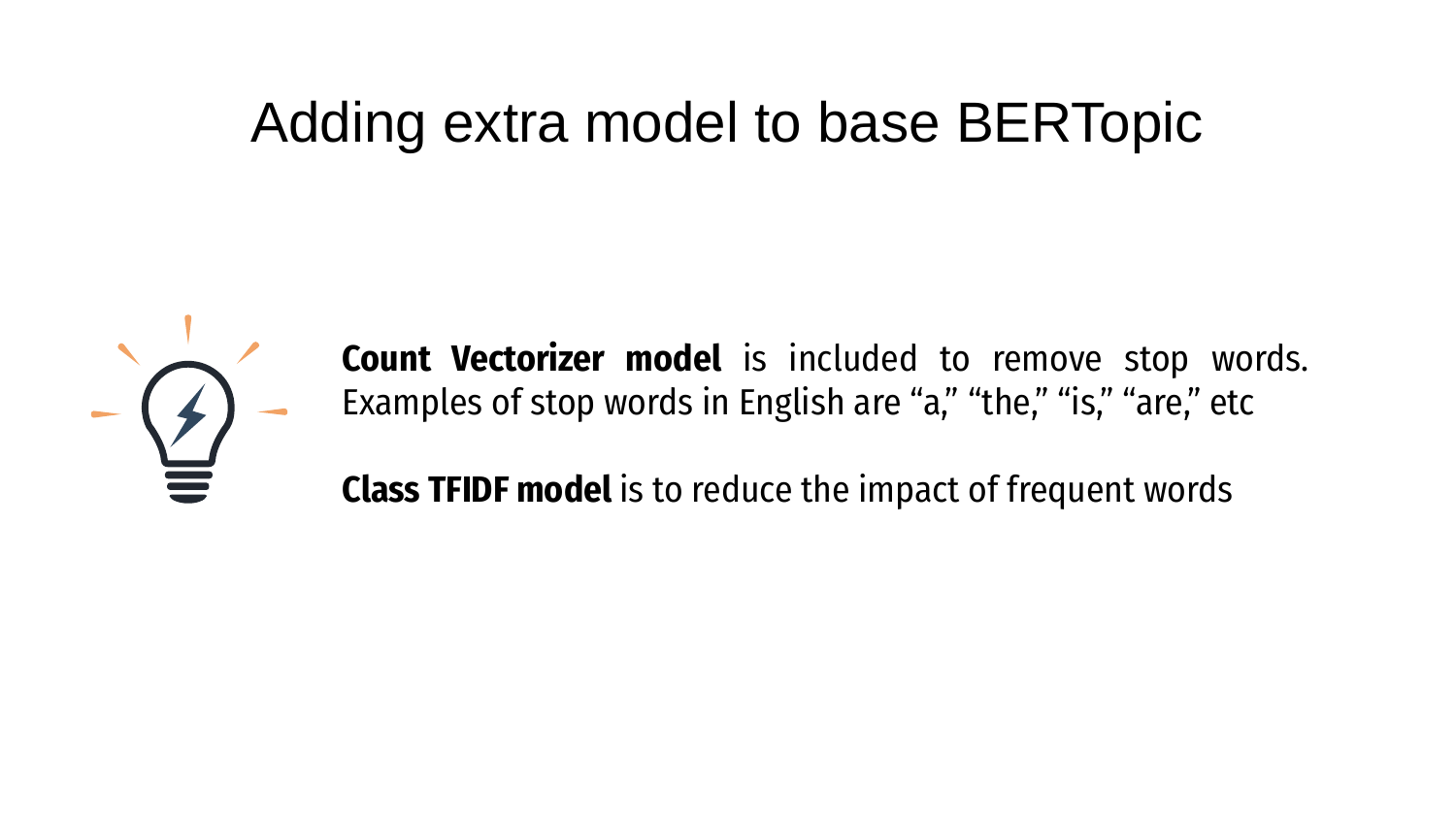

# Adding extra model to base BERTopic
Count Vectorizer model is included to remove stop words. Examples of stop words in English are “a,” “the,” “is,” “are,” etc

Class TFIDF model is to reduce the impact of frequent words